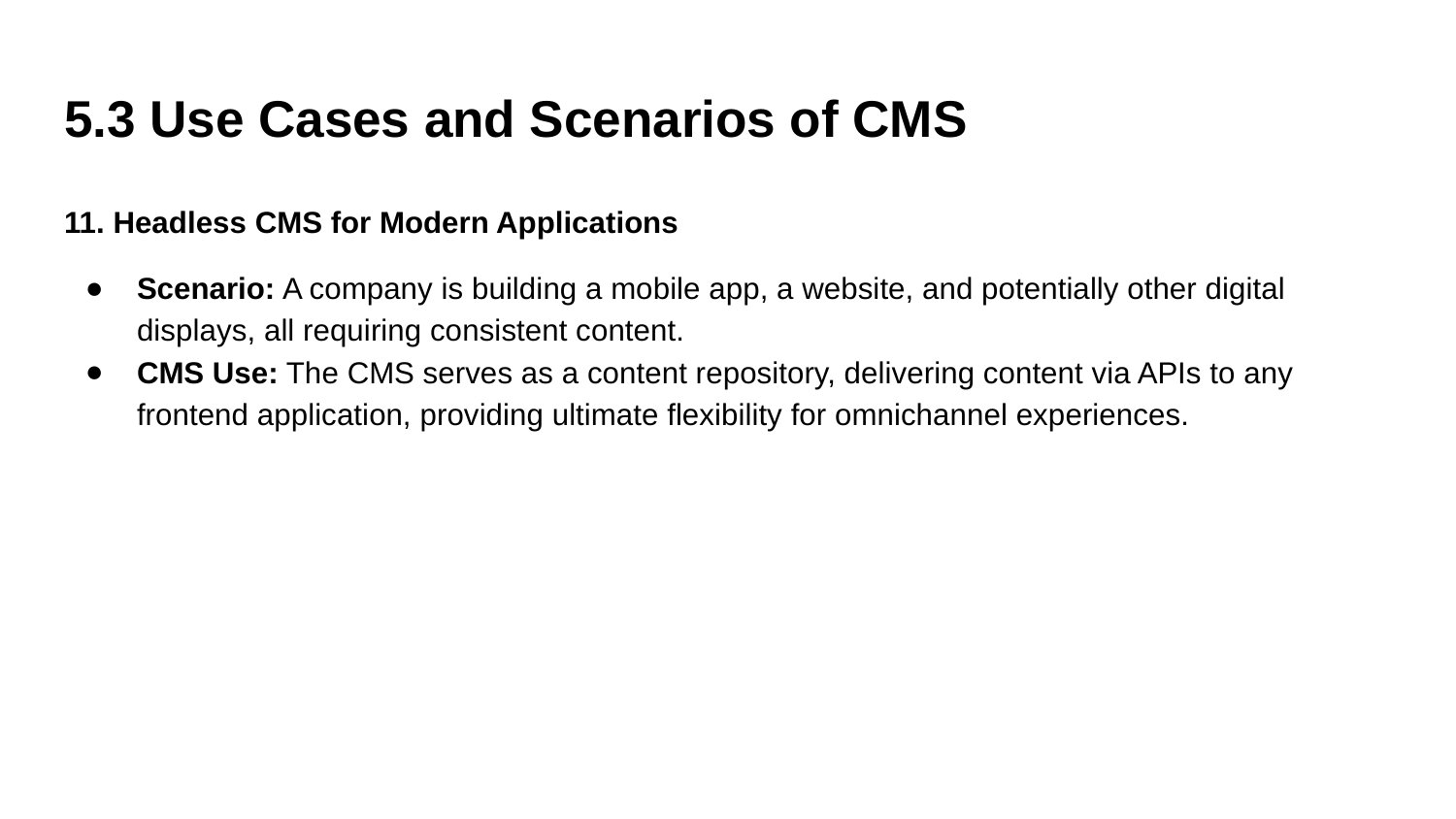

# 5.3 Use Cases and Scenarios of CMS
11. Headless CMS for Modern Applications
Scenario: A company is building a mobile app, a website, and potentially other digital displays, all requiring consistent content.
CMS Use: The CMS serves as a content repository, delivering content via APIs to any frontend application, providing ultimate flexibility for omnichannel experiences.